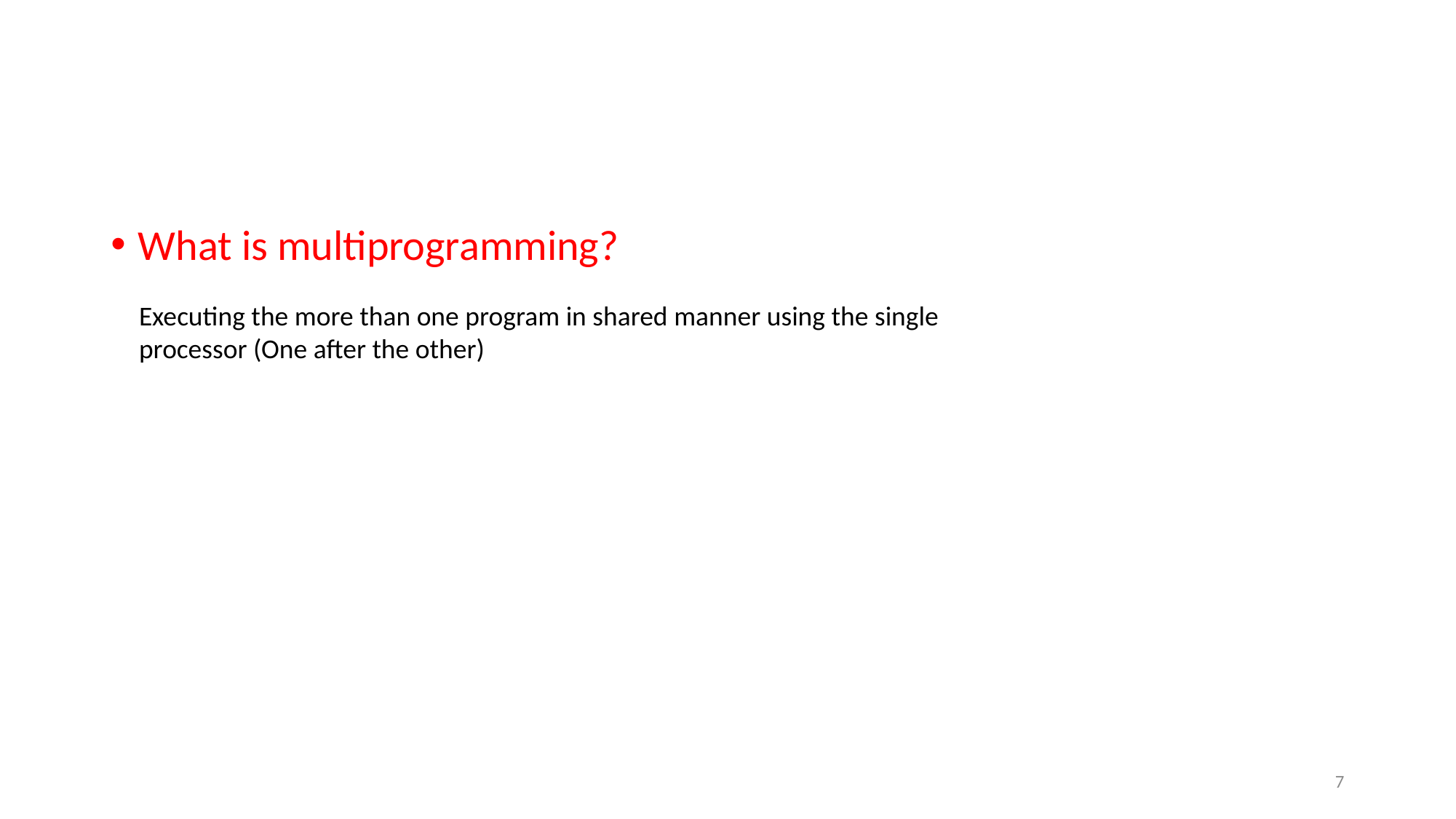

What is multiprogramming?
Executing the more than one program in shared manner using the single processor (One after the other)
7